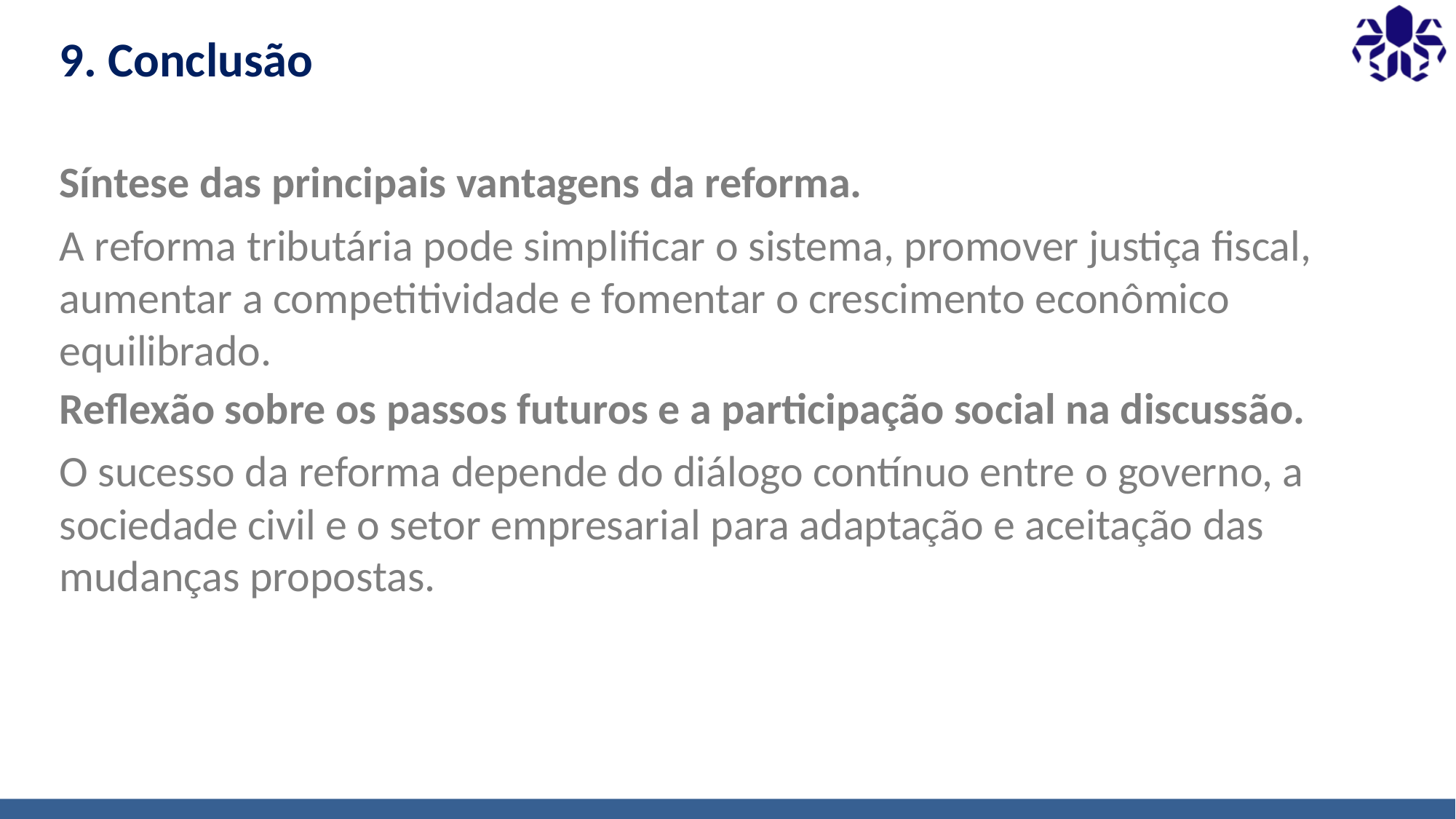

# 9. Conclusão

Síntese das principais vantagens da reforma.
A reforma tributária pode simplificar o sistema, promover justiça fiscal, aumentar a competitividade e fomentar o crescimento econômico equilibrado.
Reflexão sobre os passos futuros e a participação social na discussão.
O sucesso da reforma depende do diálogo contínuo entre o governo, a sociedade civil e o setor empresarial para adaptação e aceitação das mudanças propostas.